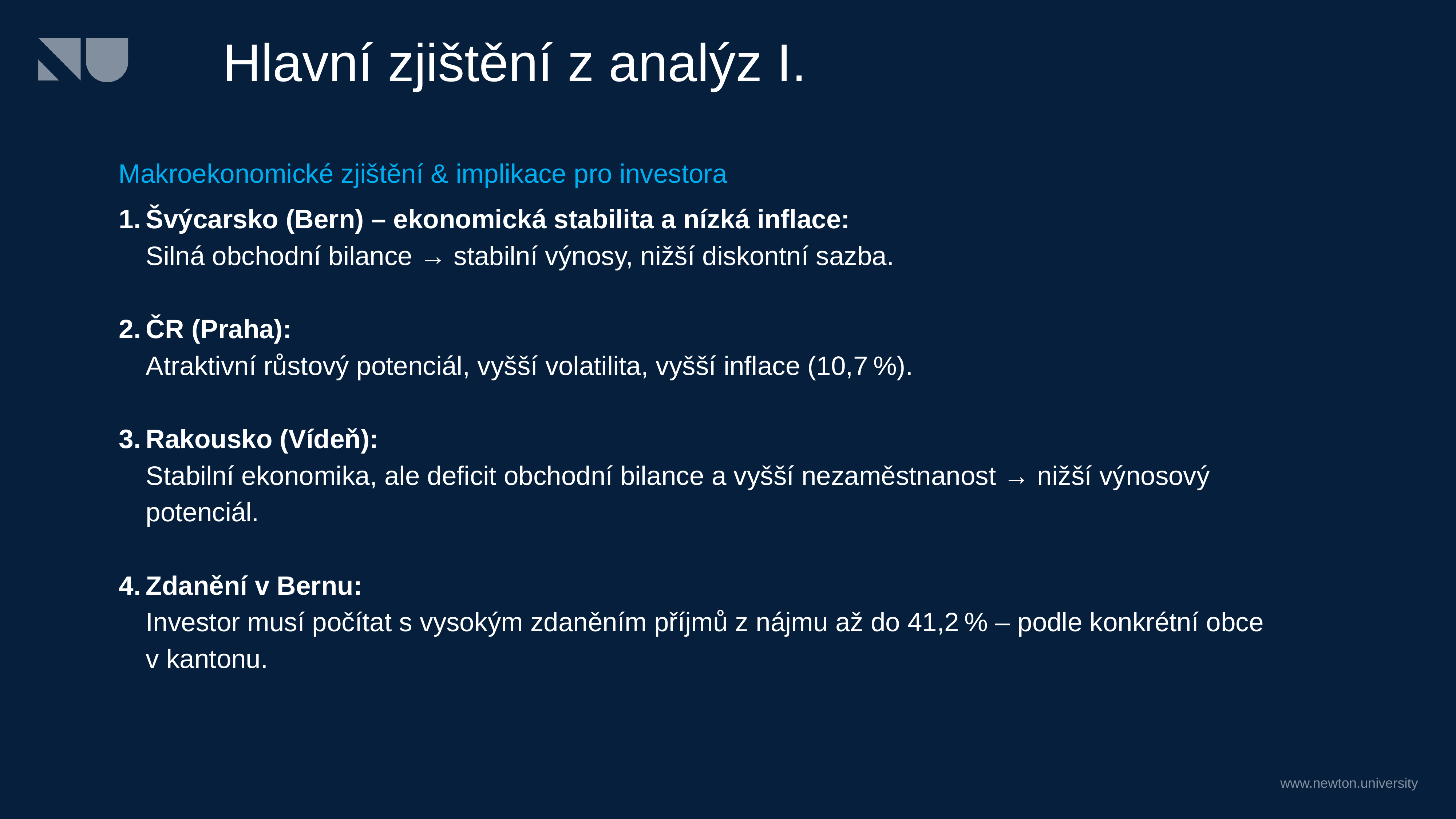

# Hlavní zjištění z analýz I.
Makroekonomické zjištění & implikace pro investora
Švýcarsko (Bern) – ekonomická stabilita a nízká inflace:
Silná obchodní bilance → stabilní výnosy, nižší diskontní sazba.
ČR (Praha):
Atraktivní růstový potenciál, vyšší volatilita, vyšší inflace (10,7 %).
Rakousko (Vídeň):
Stabilní ekonomika, ale deficit obchodní bilance a vyšší nezaměstnanost → nižší výnosový potenciál.
Zdanění v Bernu:
Investor musí počítat s vysokým zdaněním příjmů z nájmu až do 41,2 % – podle konkrétní obce v kantonu.